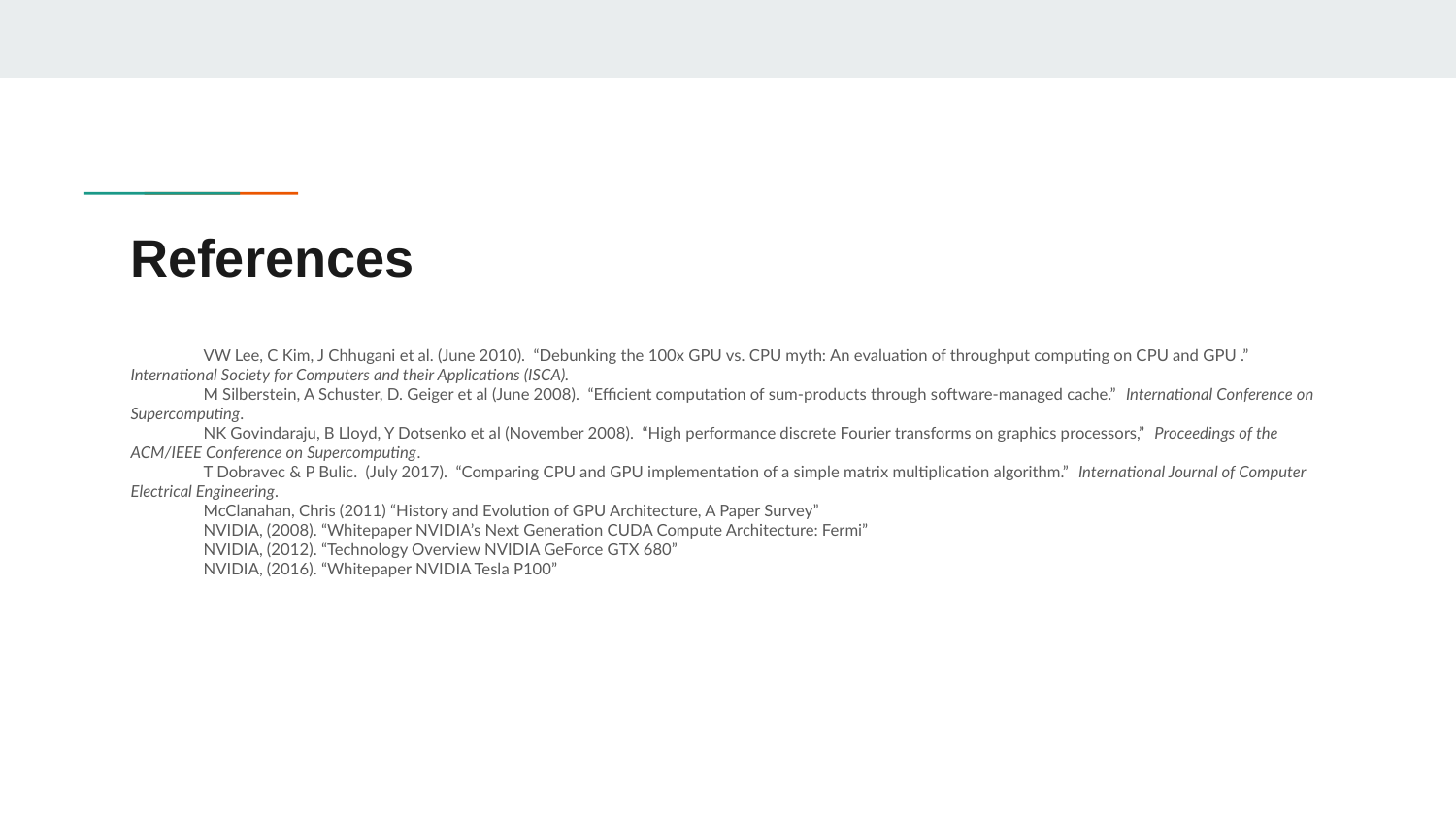

# References
VW Lee, C Kim, J Chhugani et al. (June 2010).  “Debunking the 100x GPU vs. CPU myth: An evaluation of throughput computing on CPU and GPU .”  International Society for Computers and their Applications (ISCA).
M Silberstein, A Schuster, D. Geiger et al (June 2008).  “Efficient computation of sum-products through software-managed cache.”  International Conference on Supercomputing.
NK Govindaraju, B Lloyd, Y Dotsenko et al (November 2008).  “High performance discrete Fourier transforms on graphics processors,”  Proceedings of the ACM/IEEE Conference on Supercomputing.
T Dobravec & P Bulic.  (July 2017).  “Comparing CPU and GPU implementation of a simple matrix multiplication algorithm.”  International Journal of Computer Electrical Engineering.
McClanahan, Chris (2011) “History and Evolution of GPU Architecture, A Paper Survey”
NVIDIA, (2008). “Whitepaper NVIDIA’s Next Generation CUDA Compute Architecture: Fermi”
NVIDIA, (2012). “Technology Overview NVIDIA GeForce GTX 680”
NVIDIA, (2016). “Whitepaper NVIDIA Tesla P100”